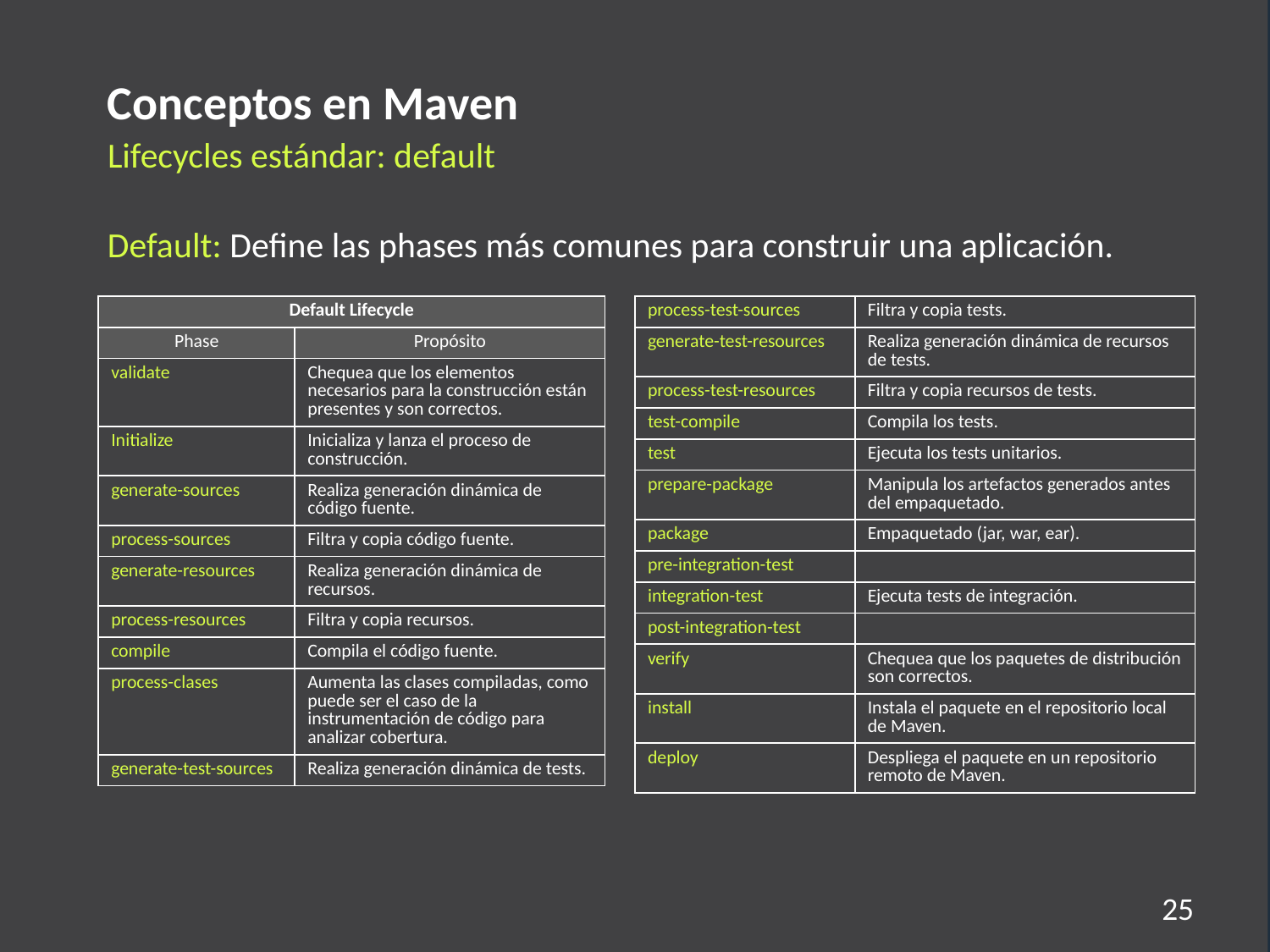

Conceptos en Maven
Lifecycles estándar: default
Default: Define las phases más comunes para construir una aplicación.
| Default Lifecycle |  |
| --- | --- |
| Phase | Propósito |
| validate | Chequea que los elementos necesarios para la construcción están presentes y son correctos. |
| Initialize | Inicializa y lanza el proceso de construcción. |
| generate-sources | Realiza generación dinámica de código fuente. |
| process-sources | Filtra y copia código fuente. |
| generate-resources | Realiza generación dinámica de recursos. |
| process-resources | Filtra y copia recursos. |
| compile | Compila el código fuente. |
| process-clases | Aumenta las clases compiladas, como puede ser el caso de la instrumentación de código para analizar cobertura. |
| generate-test-sources | Realiza generación dinámica de tests. |
| process-test-sources | Filtra y copia tests. |
| --- | --- |
| generate-test-resources | Realiza generación dinámica de recursos de tests. |
| process-test-resources | Filtra y copia recursos de tests. |
| test-compile | Compila los tests. |
| test | Ejecuta los tests unitarios. |
| prepare-package | Manipula los artefactos generados antes del empaquetado. |
| package | Empaquetado (jar, war, ear). |
| pre-integration-test |  |
| integration-test | Ejecuta tests de integración. |
| post-integration-test |  |
| verify | Chequea que los paquetes de distribución son correctos. |
| install | Instala el paquete en el repositorio local de Maven. |
| deploy | Despliega el paquete en un repositorio remoto de Maven. |
25